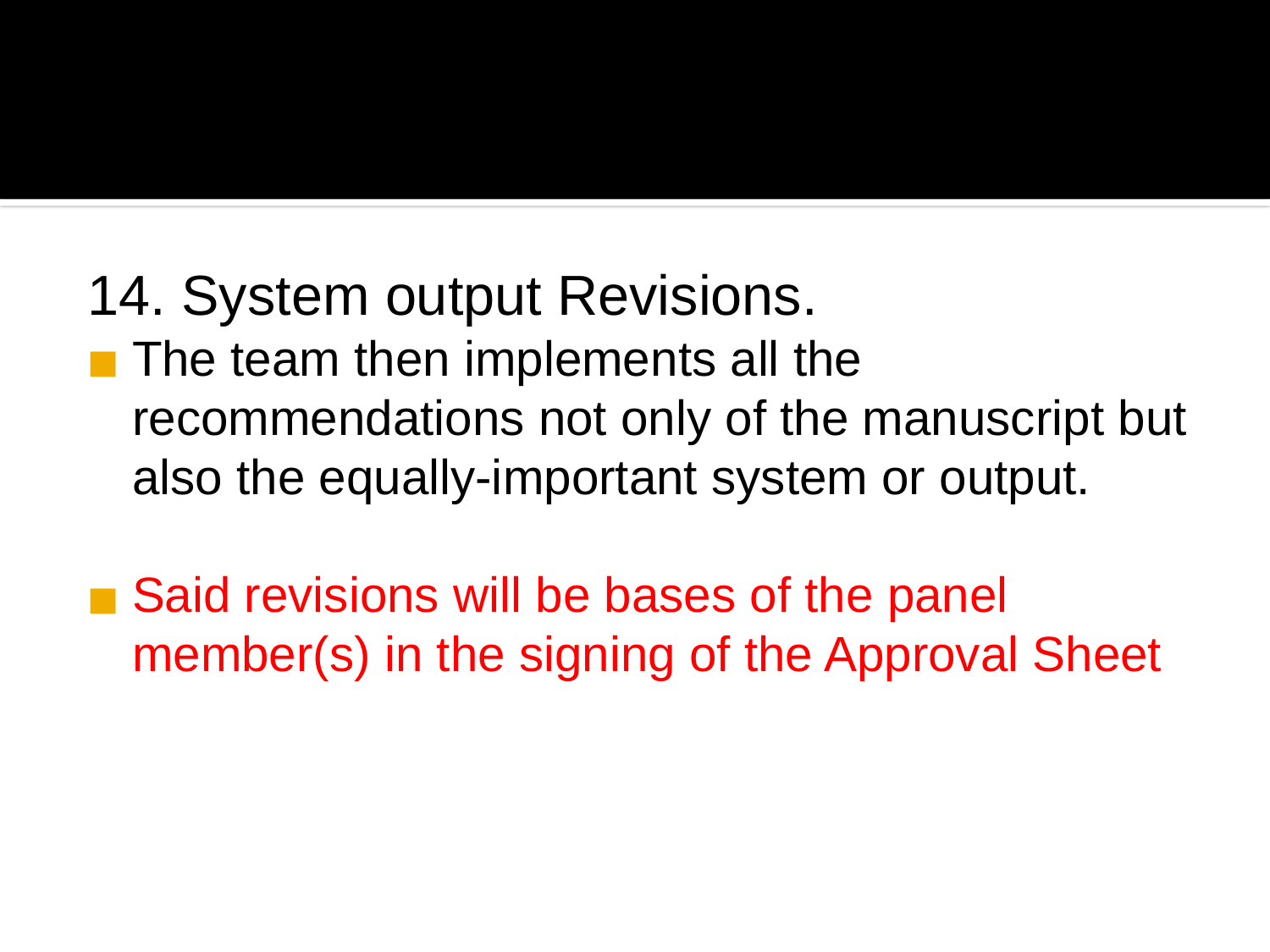

#
14. System output Revisions.
The team then implements all the recommendations not only of the manuscript but also the equally-important system or output.

Said revisions will be bases of the panel member(s) in the signing of the Approval Sheet